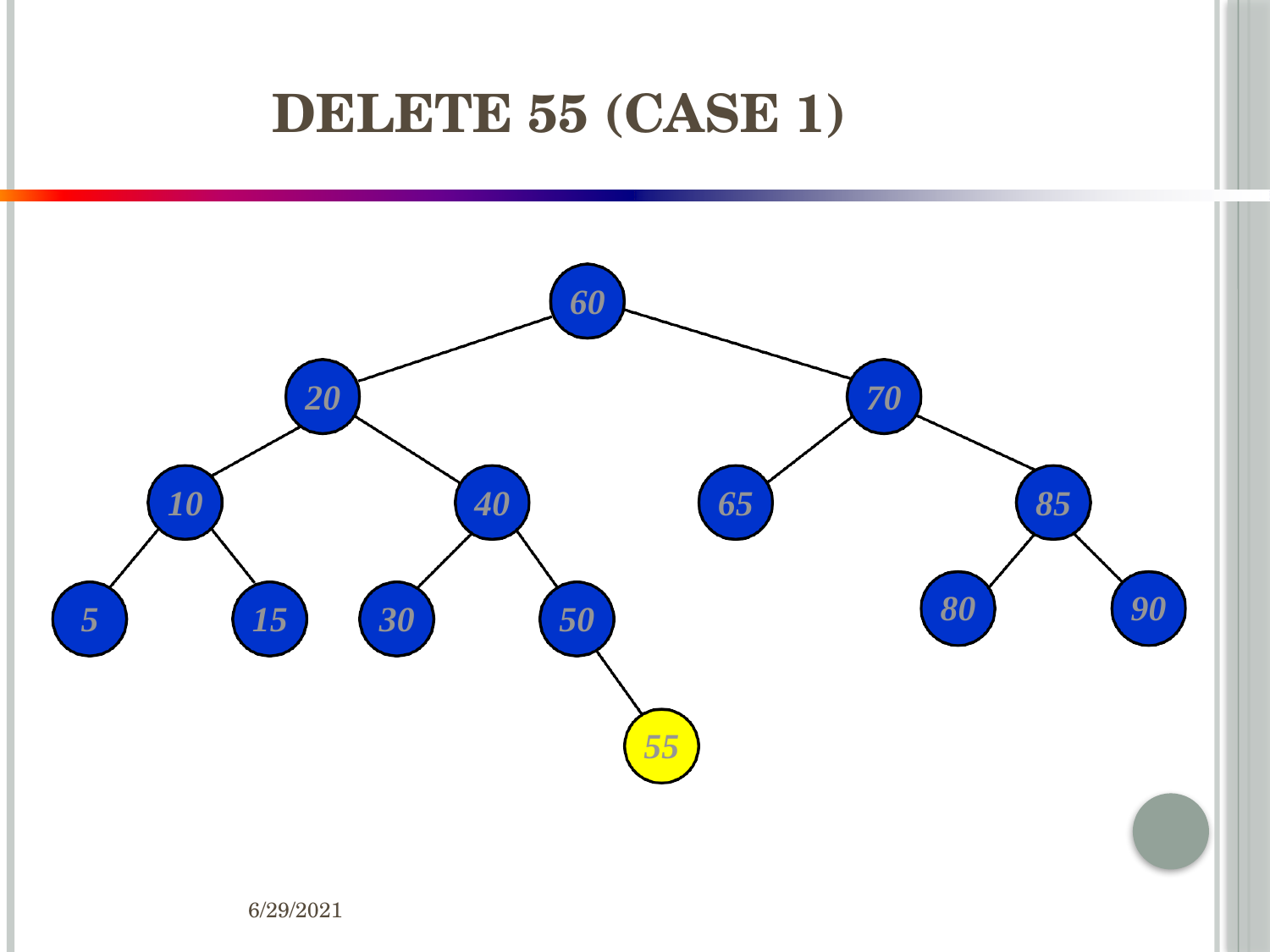

# Delete 55 (case 1)

60
20
70
10
40
65
85
80
90
5
15
30
50
55
6/29/2021